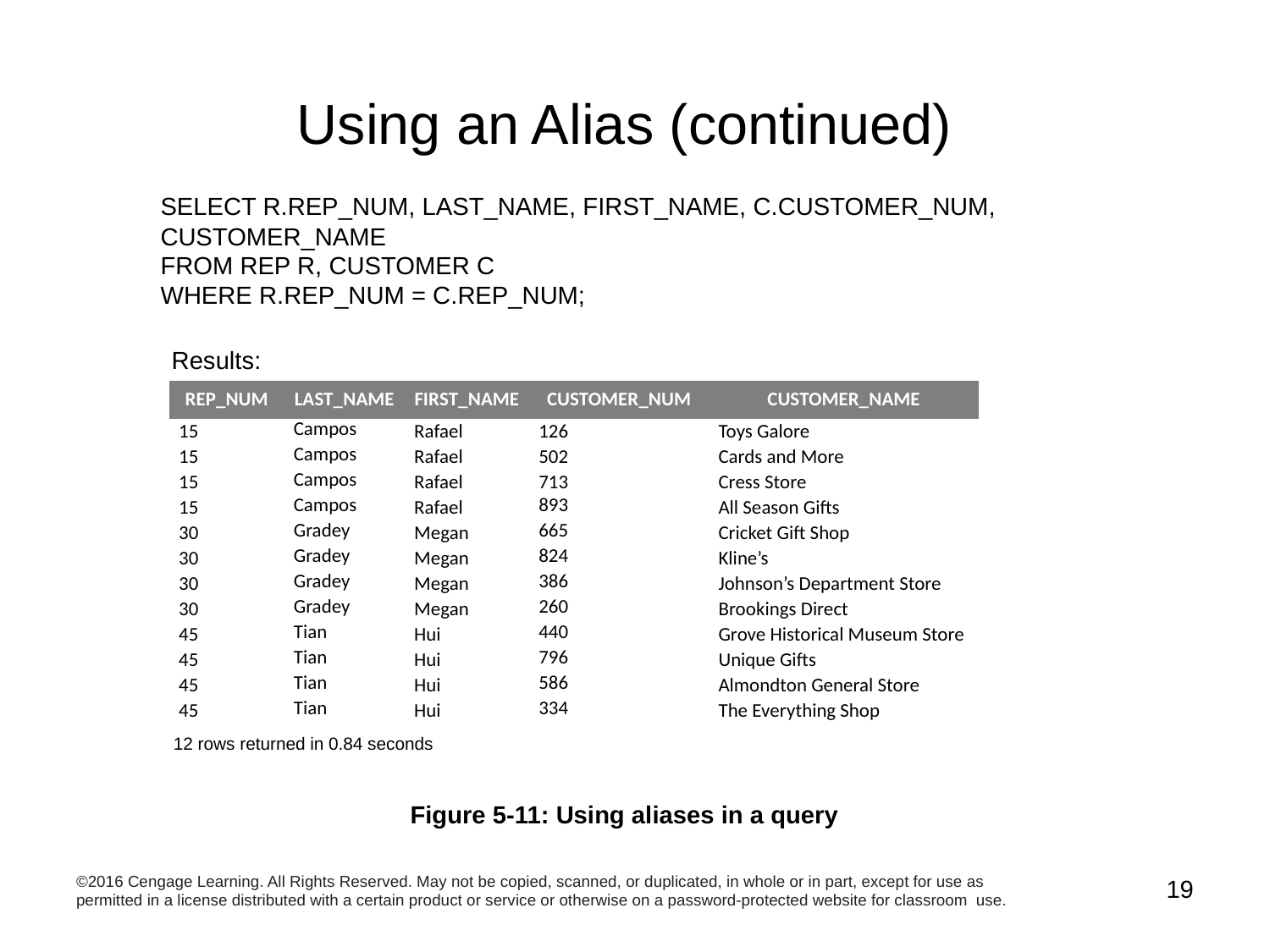

# Using an Alias (continued)
SELECT R.REP_NUM, LAST_NAME, FIRST_NAME, C.CUSTOMER_NUM, CUSTOMER_NAME
FROM REP R, CUSTOMER C
WHERE R.REP_NUM = C.REP_NUM;
Results:
| REP\_NUM | LAST\_NAME | FIRST\_NAME | CUSTOMER\_NUM | CUSTOMER\_NAME |
| --- | --- | --- | --- | --- |
| 15 | Campos | Rafael | 126 | Toys Galore |
| 15 | Campos | Rafael | 502 | Cards and More |
| 15 | Campos | Rafael | 713 | Cress Store |
| 15 | Campos | Rafael | 893 | All Season Gifts |
| 30 | Gradey | Megan | 665 | Cricket Gift Shop |
| 30 | Gradey | Megan | 824 | Kline’s |
| 30 | Gradey | Megan | 386 | Johnson’s Department Store |
| 30 | Gradey | Megan | 260 | Brookings Direct |
| 45 | Tian | Hui | 440 | Grove Historical Museum Store |
| 45 | Tian | Hui | 796 | Unique Gifts |
| 45 | Tian | Hui | 586 | Almondton General Store |
| 45 | Tian | Hui | 334 | The Everything Shop |
12 rows returned in 0.84 seconds
Figure 5-11: Using aliases in a query
©2016 Cengage Learning. All Rights Reserved. May not be copied, scanned, or duplicated, in whole or in part, except for use as permitted in a license distributed with a certain product or service or otherwise on a password-protected website for classroom  use.
19